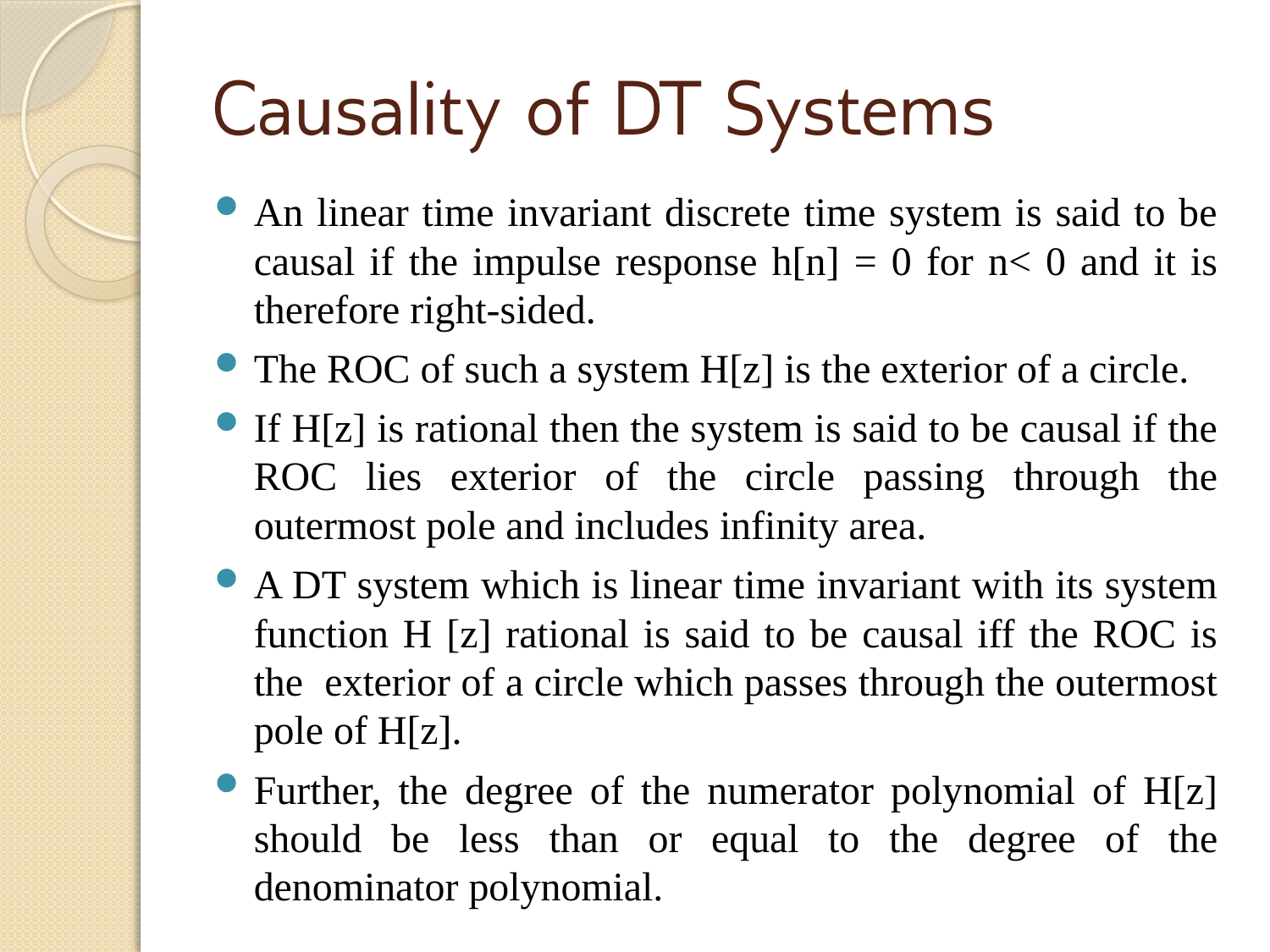

# Causality of DT Systems
An linear time invariant discrete time system is said to be causal if the impulse response h[n] = 0 for n< 0 and it is therefore right-sided.
The ROC of such a system H[z] is the exterior of a circle.
If H[z] is rational then the system is said to be causal if the ROC lies exterior of the circle passing through the outermost pole and includes infinity area.
A DT system which is linear time invariant with its system function H [z] rational is said to be causal iff the ROC is the  exterior of a circle which passes through the outermost pole of H[z].
Further, the degree of the numerator polynomial of H[z] should be less than or equal to the degree of the denominator polynomial.